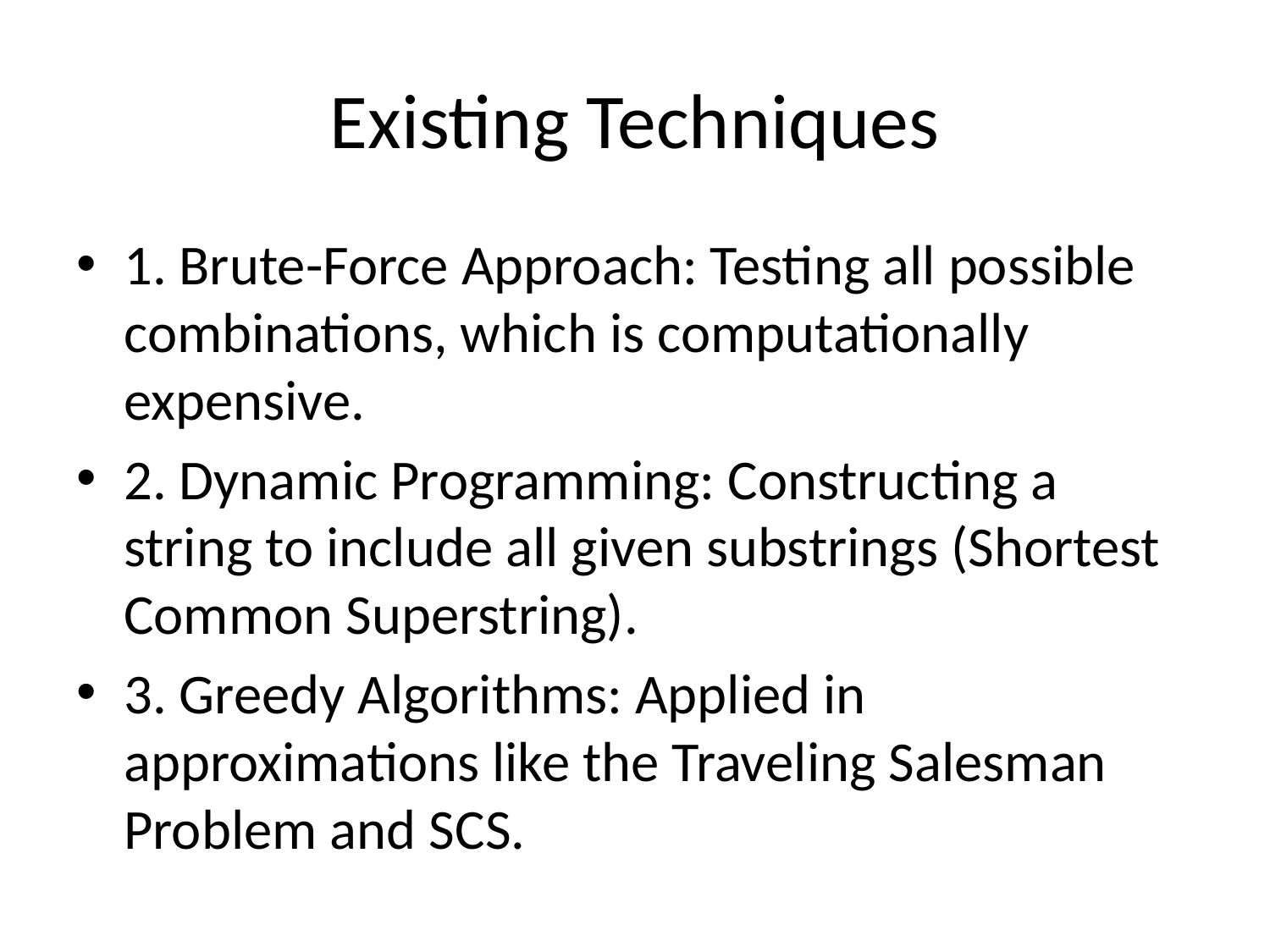

# Existing Techniques
1. Brute-Force Approach: Testing all possible combinations, which is computationally expensive.
2. Dynamic Programming: Constructing a string to include all given substrings (Shortest Common Superstring).
3. Greedy Algorithms: Applied in approximations like the Traveling Salesman Problem and SCS.